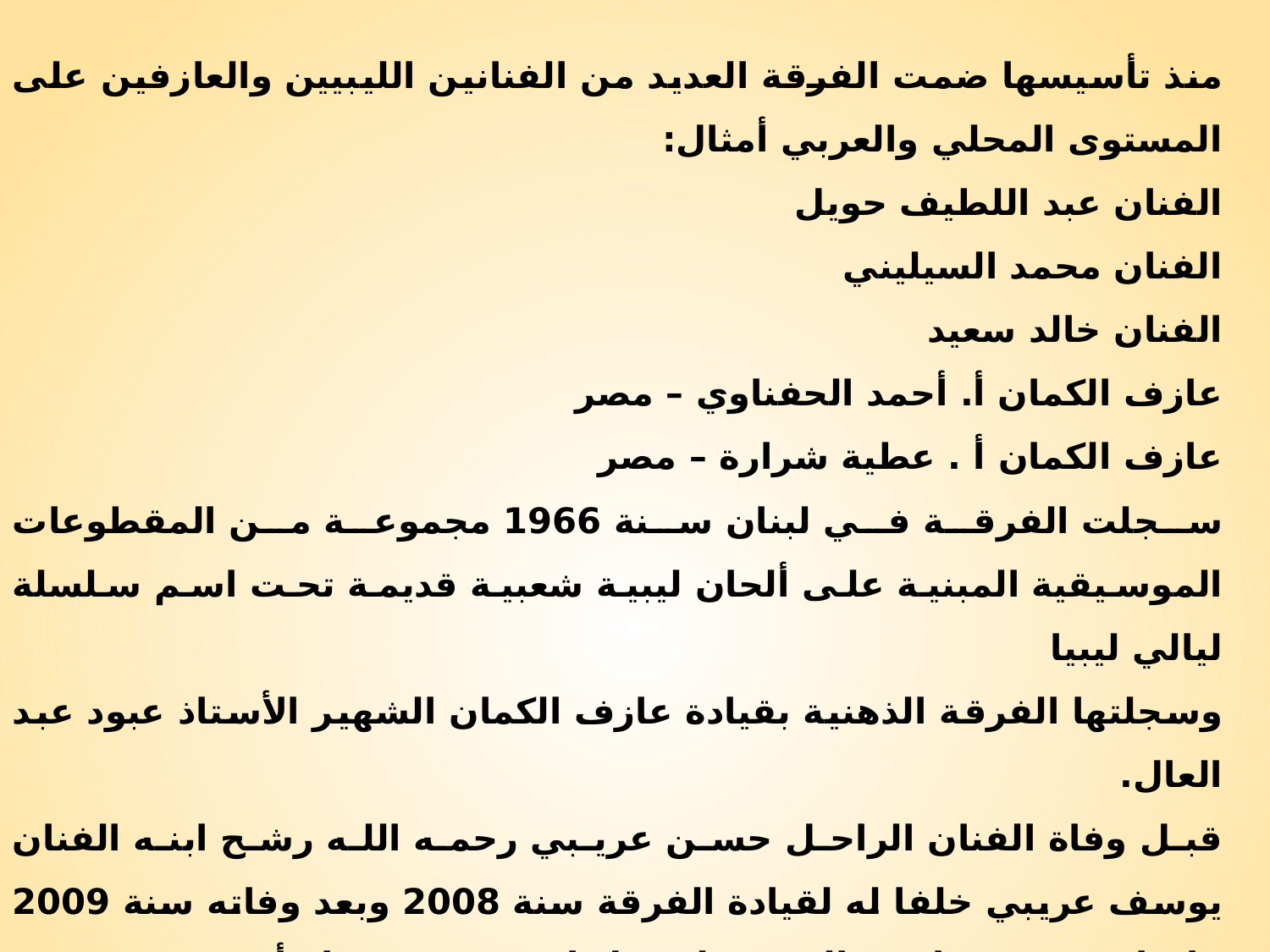

منذ تأسيسها ضمت الفرقة العديد من الفنانين الليبيين والعازفين على المستوى المحلي والعربي أمثال:
الفنان عبد اللطيف حويل
الفنان محمد السيليني
الفنان خالد سعيد
عازف الكمان أ. أحمد الحفناوي – مصر
عازف الكمان أ . عطية شرارة – مصر
سجلت الفرقة في لبنان سنة 1966 مجموعة من المقطوعات الموسيقية المبنية على ألحان ليبية شعبية قديمة تحت اسم سلسلة ليالي ليبيا
وسجلتها الفرقة الذهنية بقيادة عازف الكمان الشهير الأستاذ عبود عبد العال.
قبل وفاة الفنان الراحل حسن عريبي رحمه الله رشح ابنه الفنان يوسف عريبي خلفا له لقيادة الفرقة سنة 2008 وبعد وفاته سنة 2009 قام ابنه بتغيير اسم الفرقة ليحمل اسم مؤسسها وأصبحت – فرقة حسن عريبي للمألوف والموشحات والألحان العربية
هذا عرض بإيجاز لما قدمته الفرقة في فترة تزيد عن نصف قرن (2017 – 1964)